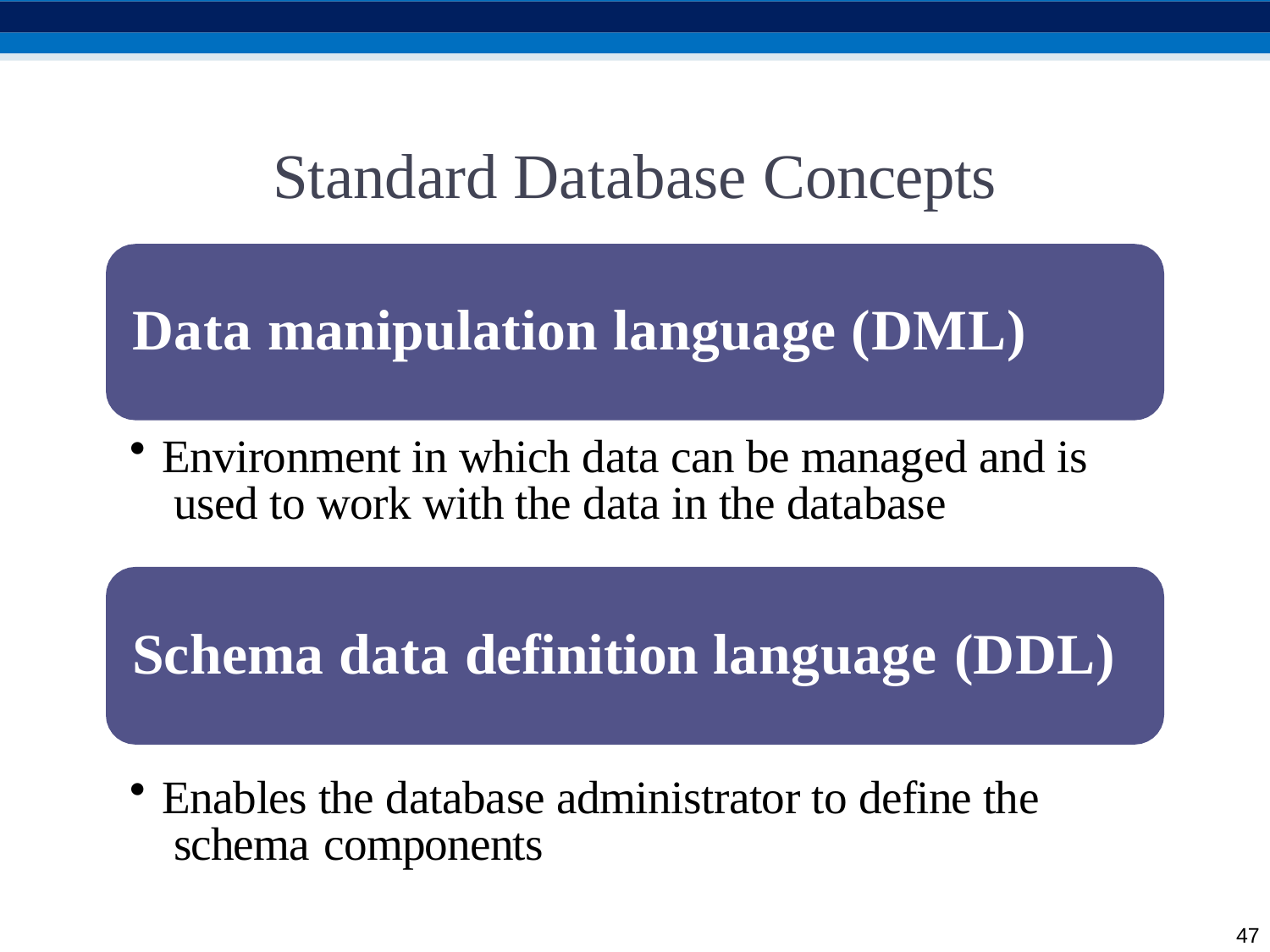

# Standard Database Concepts

Data manipulation language (DML)

Environment in which data can be managed and is  used to work with the data in the database

Schema data definition language (DDL)
Enables the database administrator to define the  schema components
47